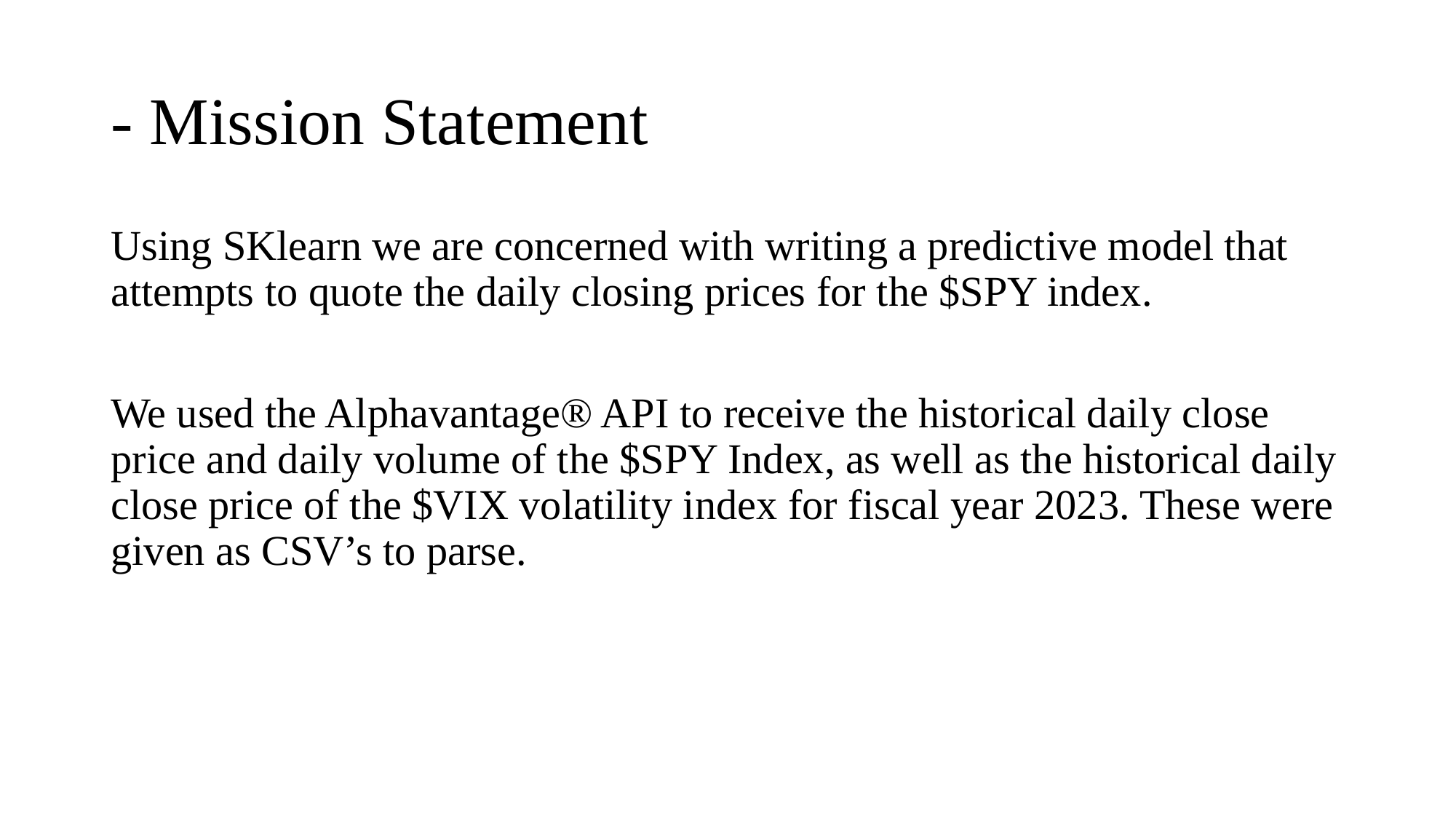

# - Mission Statement
Using SKlearn we are concerned with writing a predictive model that attempts to quote the daily closing prices for the $SPY index.

We used the Alphavantage® API to receive the historical daily close price and daily volume of the $SPY Index, as well as the historical daily close price of the $VIX volatility index for fiscal year 2023. These were given as CSV’s to parse.